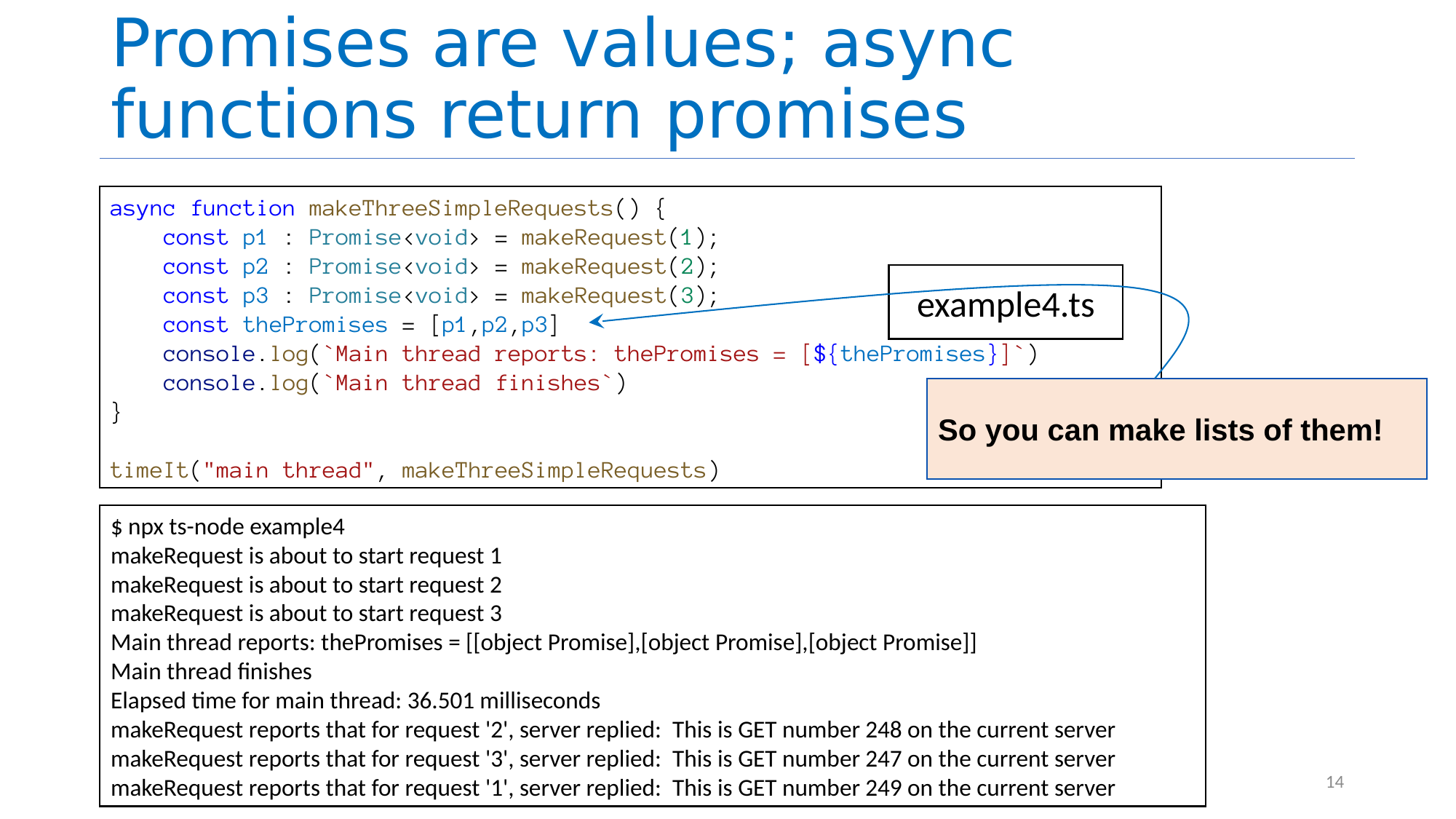

# Promises are values; async functions return promises
async function makeThreeSimpleRequests() {
    const p1 : Promise<void> = makeRequest(1);
    const p2 : Promise<void> = makeRequest(2);
    const p3 : Promise<void> = makeRequest(3);
    const thePromises = [p1,p2,p3]
    console.log(`Main thread reports: thePromises = [${thePromises}]`)
    console.log(`Main thread finishes`)
}
timeIt("main thread", makeThreeSimpleRequests)
example4.ts

So you can make lists of them!
$ npx ts-node example4
makeRequest is about to start request 1
makeRequest is about to start request 2
makeRequest is about to start request 3
Main thread reports: thePromises = [[object Promise],[object Promise],[object Promise]]
Main thread finishes
Elapsed time for main thread: 36.501 milliseconds
makeRequest reports that for request '2', server replied:  This is GET number 248 on the current server
makeRequest reports that for request '3', server replied:  This is GET number 247 on the current server
makeRequest reports that for request '1', server replied:  This is GET number 249 on the current server
14